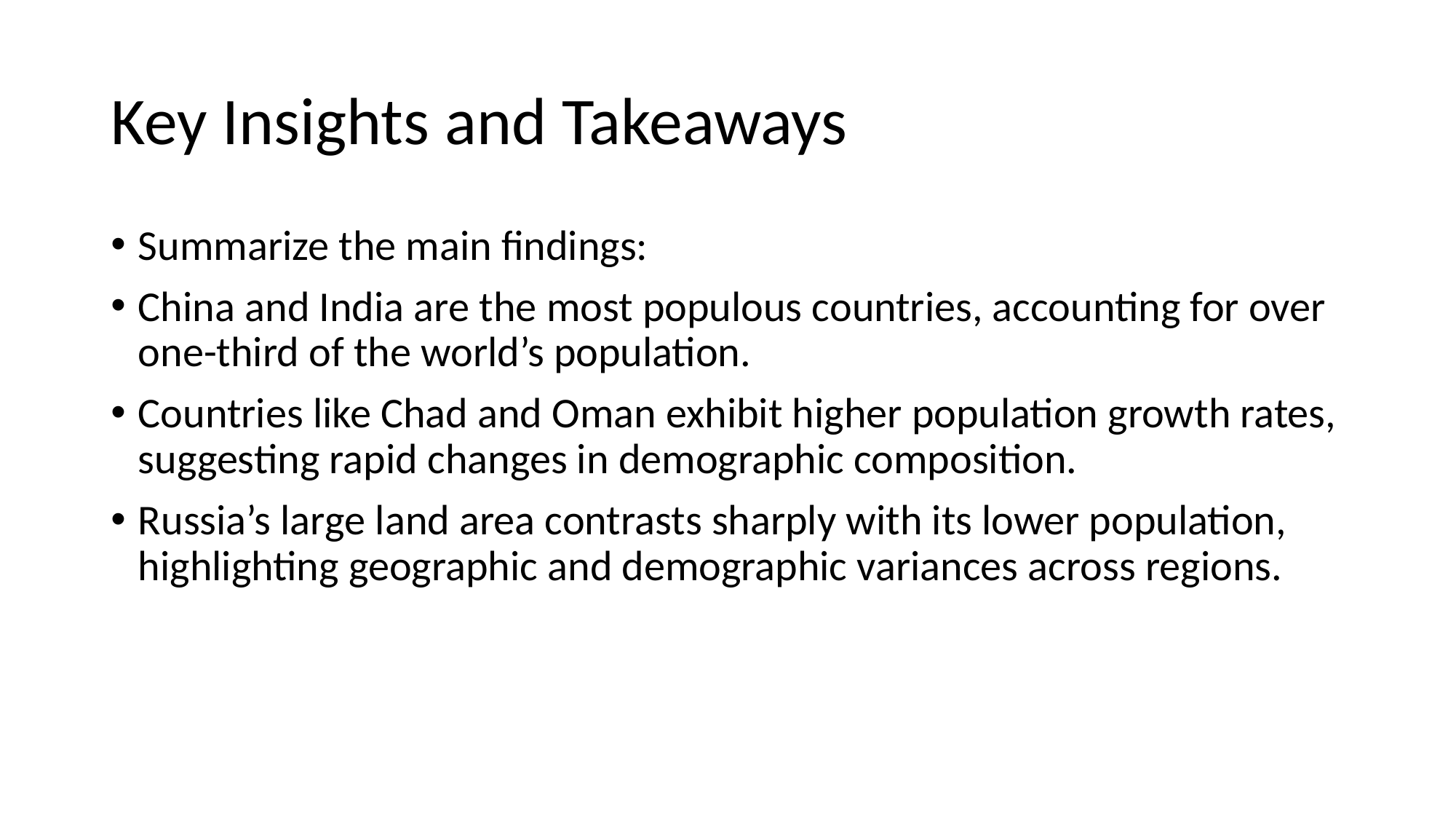

# Key Insights and Takeaways
Summarize the main findings:
China and India are the most populous countries, accounting for over one-third of the world’s population.
Countries like Chad and Oman exhibit higher population growth rates, suggesting rapid changes in demographic composition.
Russia’s large land area contrasts sharply with its lower population, highlighting geographic and demographic variances across regions.